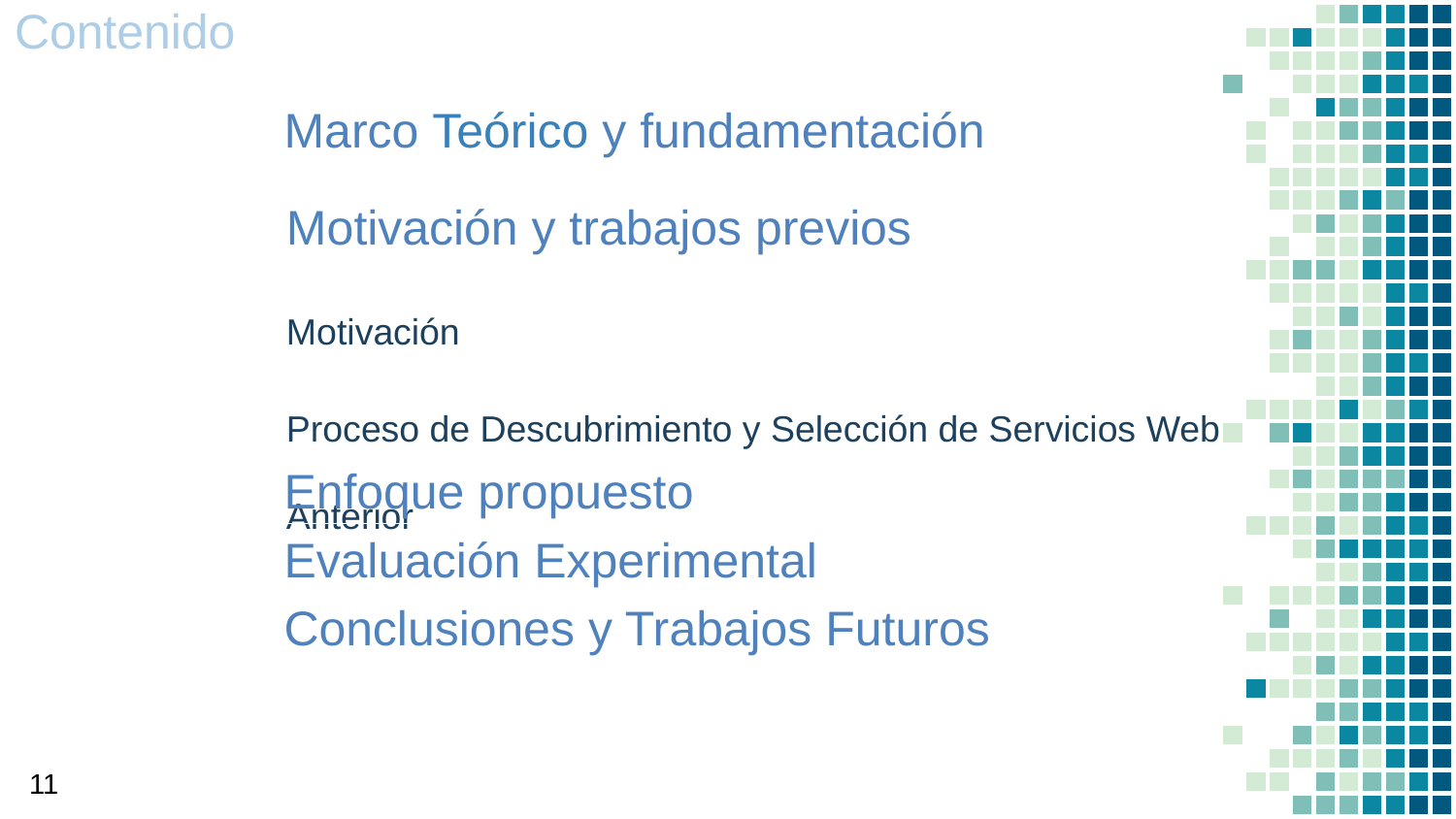

Contenido
Marco Teórico y fundamentación
Motivación y trabajos previos
Motivación
Proceso de Descubrimiento y Selección de Servicios Web Anterior
Enfoque propuesto
Evaluación Experimental
Conclusiones y Trabajos Futuros

11